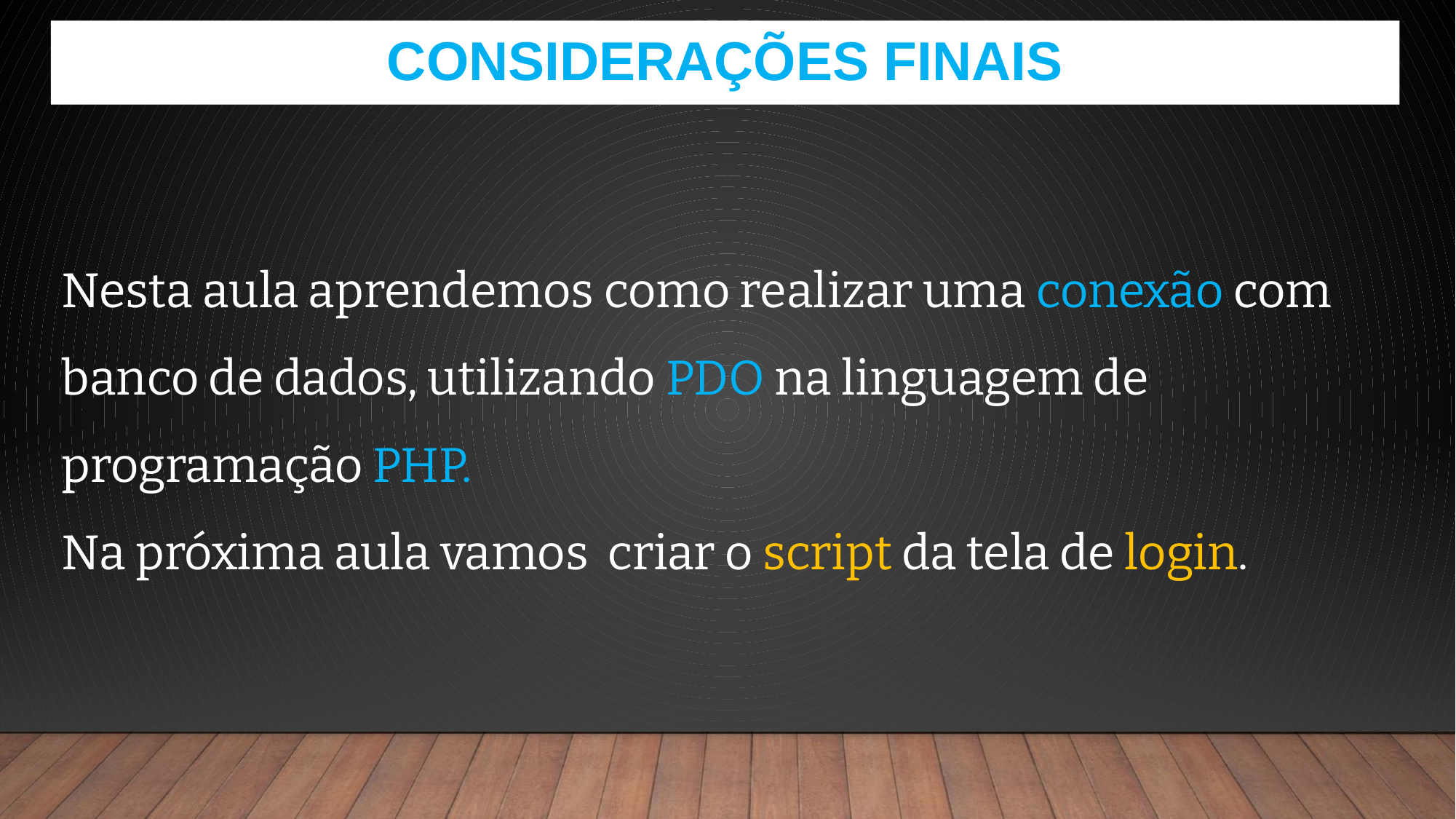

CONSIDERAÇÕES FINAIS
Nesta aula aprendemos como realizar uma conexão com banco de dados, utilizando PDO na linguagem de programação PHP.
Na próxima aula vamos  criar o script da tela de login.